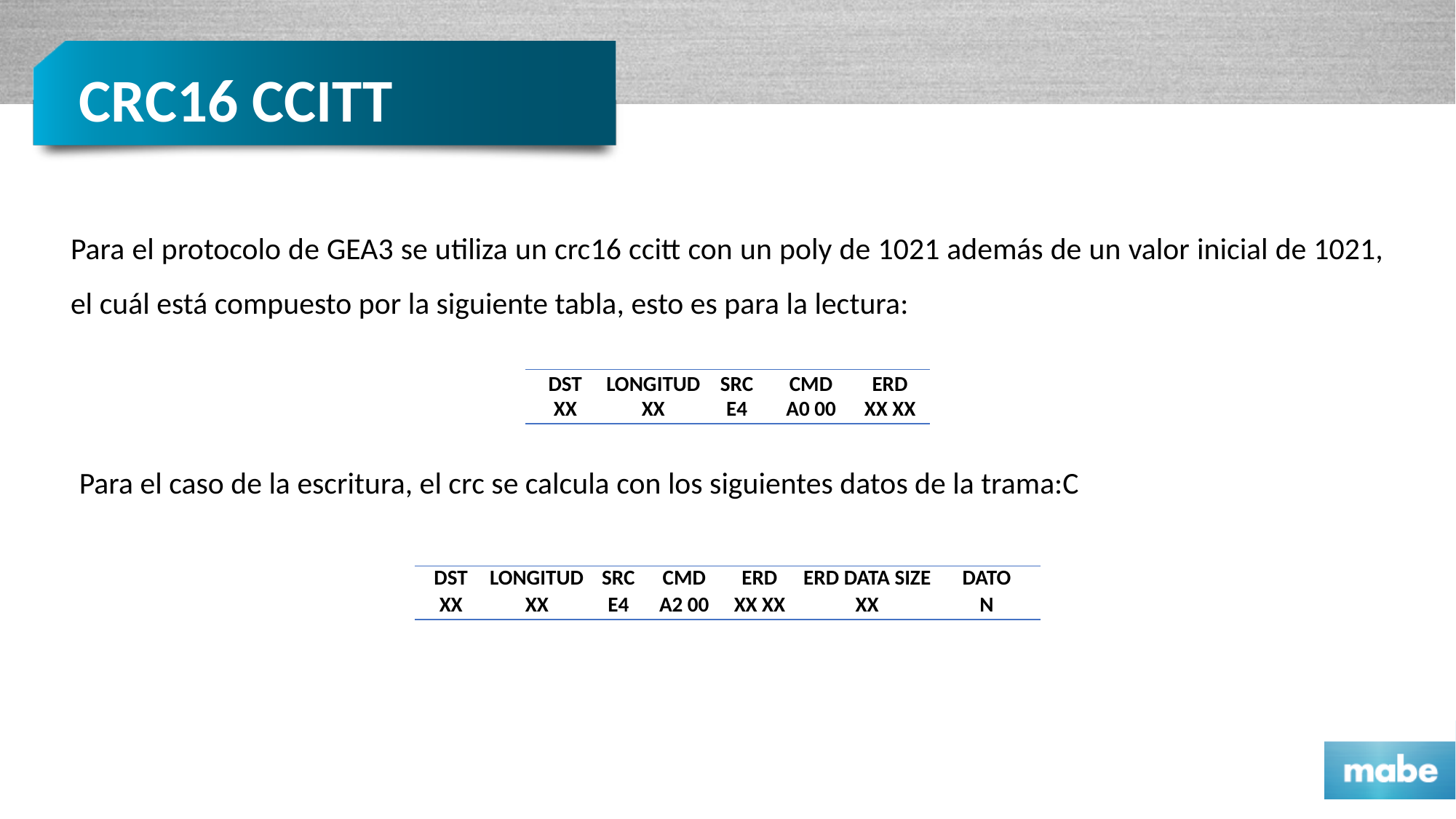

CRC16 CCITT
Para el protocolo de GEA3 se utiliza un crc16 ccitt con un poly de 1021 además de un valor inicial de 1021, el cuál está compuesto por la siguiente tabla, esto es para la lectura:
| DST | LONGITUD | SRC | CMD | ERD |
| --- | --- | --- | --- | --- |
| XX | XX | E4 | A0 00 | XX XX |
Para el caso de la escritura, el crc se calcula con los siguientes datos de la trama:C
| DST | LONGITUD | SRC | CMD | ERD | ERD DATA SIZE | DATO |
| --- | --- | --- | --- | --- | --- | --- |
| XX | XX | E4 | A2 00 | XX XX | XX | N |